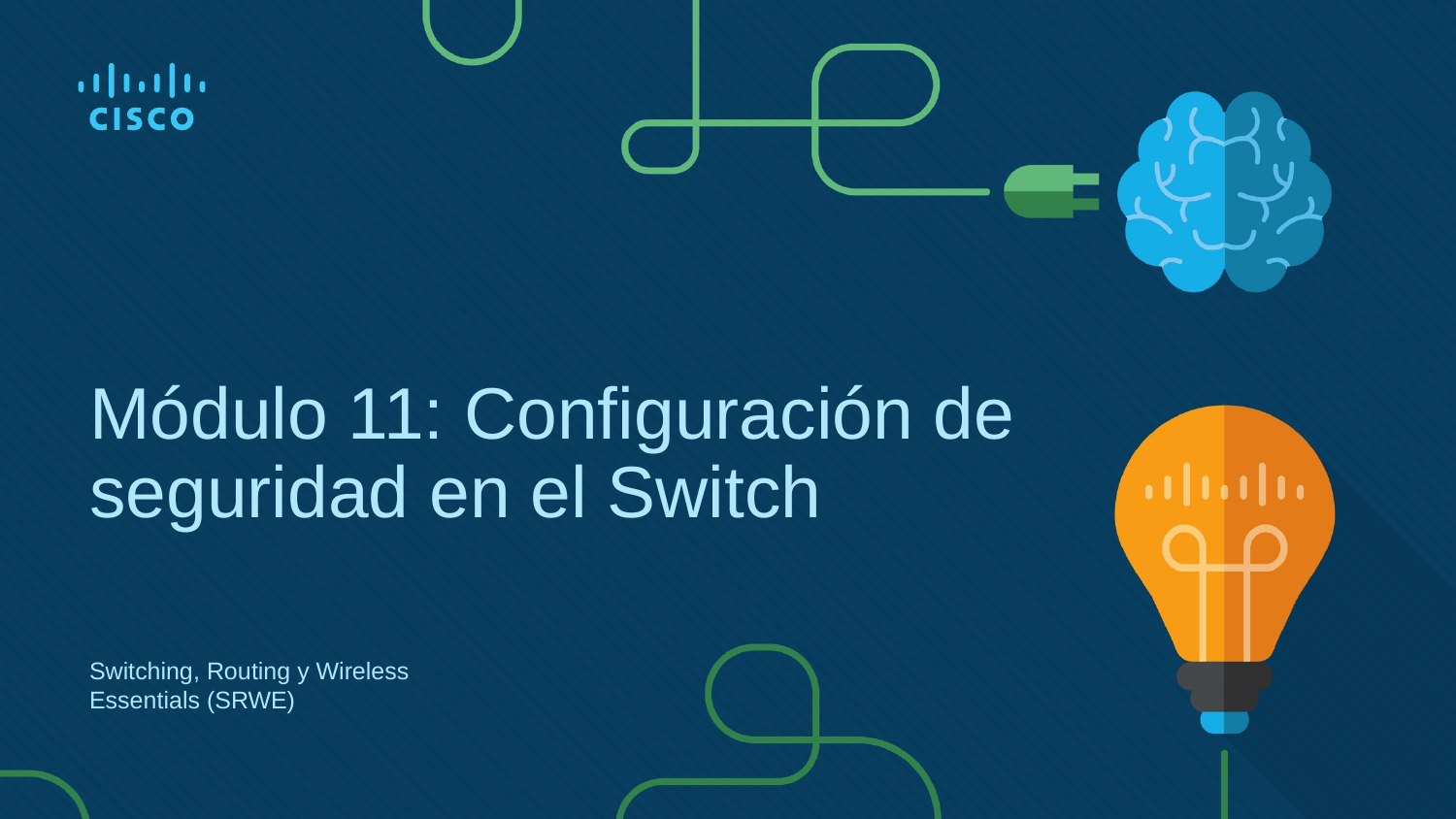

# Módulo 11: Configuración de seguridad en el Switch
Switching, Routing y Wireless Essentials (SRWE)